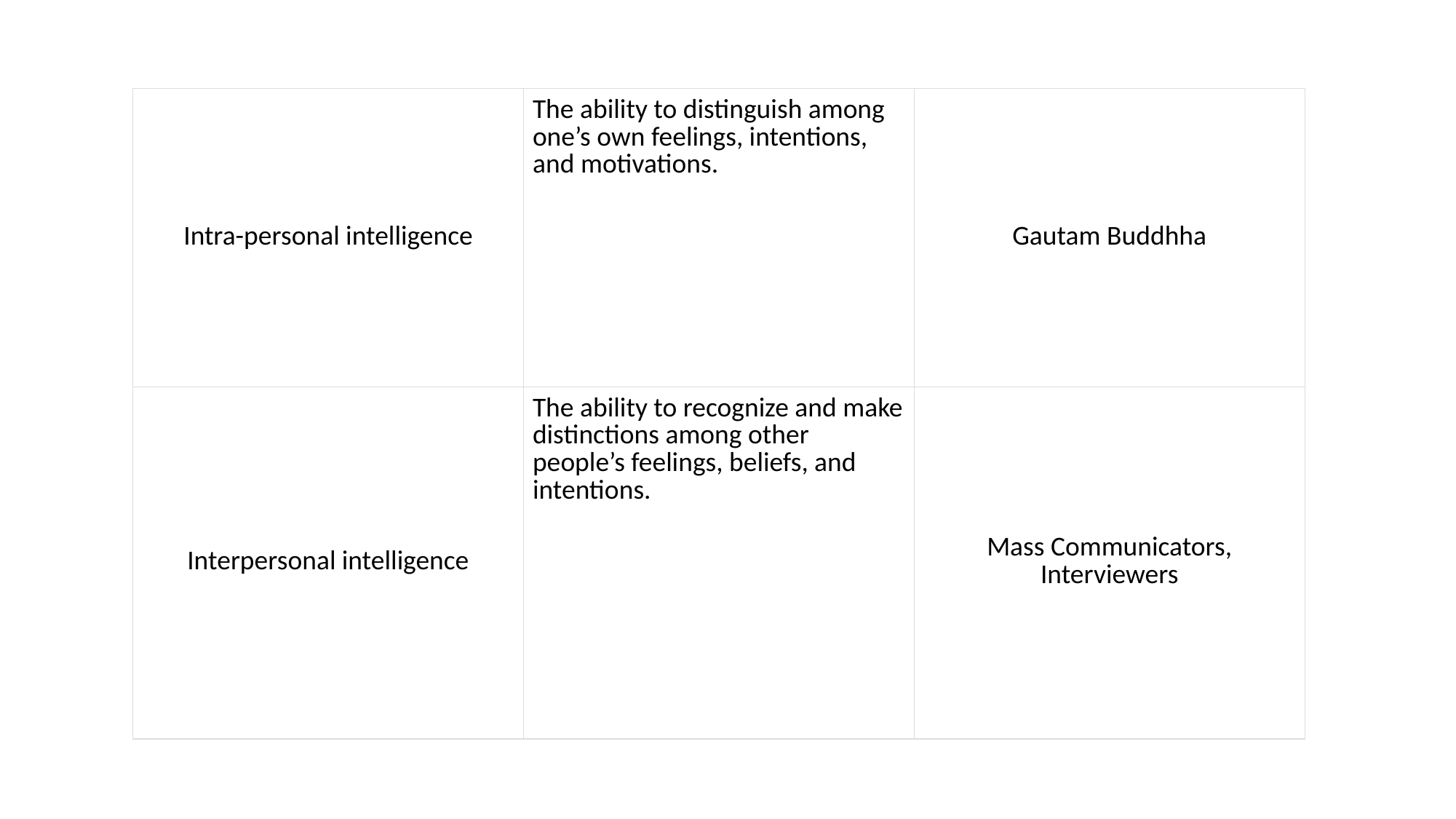

| Intra-personal intelligence | The ability to distinguish among one’s own feelings, intentions, and motivations. | Gautam Buddhha |
| --- | --- | --- |
| Interpersonal intelligence | The ability to recognize and make distinctions among other people’s feelings, beliefs, and intentions. | Mass Communicators, Interviewers |